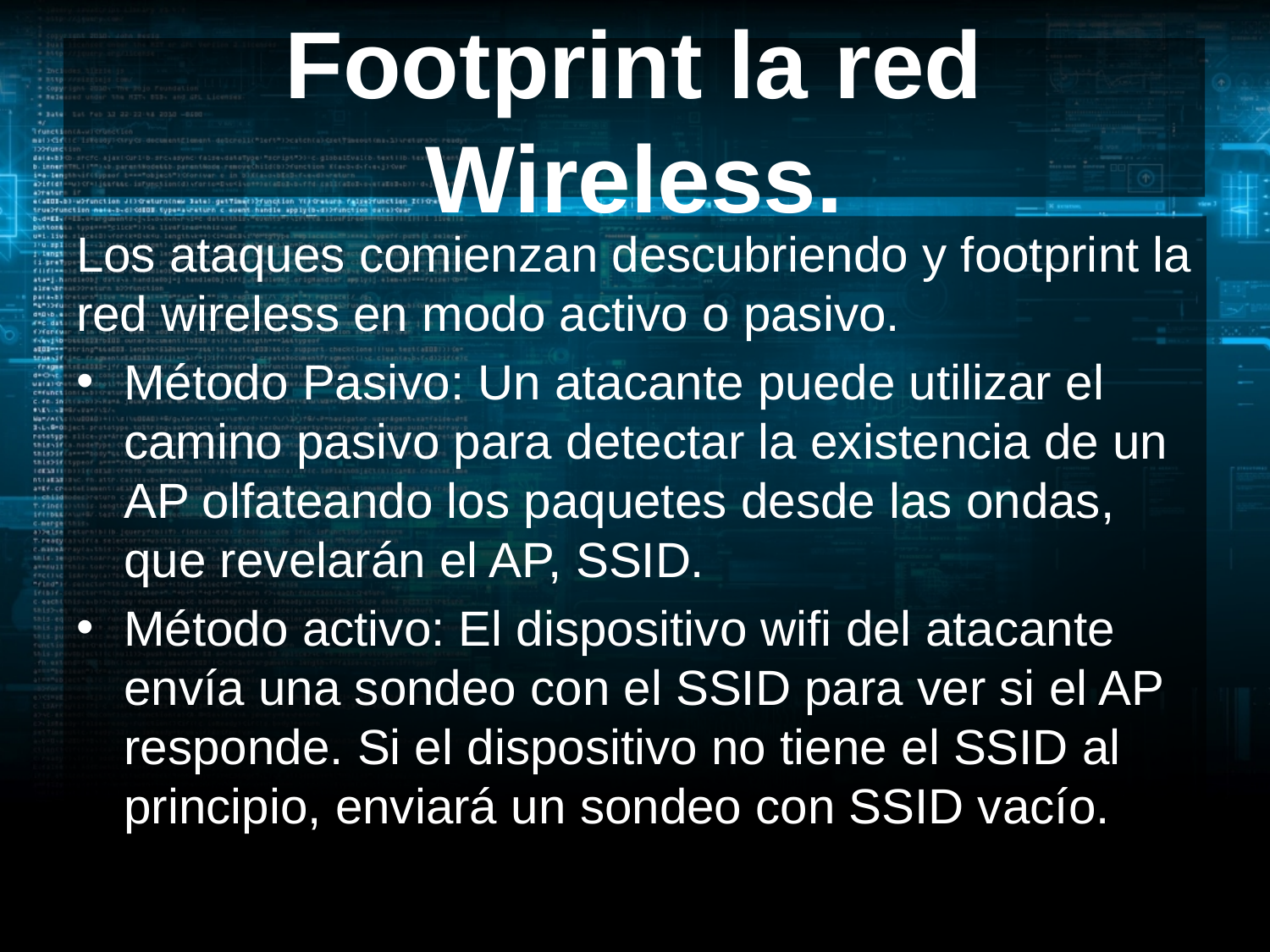

# Footprint la red Wireless.
Los ataques comienzan descubriendo y footprint la red wireless en modo activo o pasivo.
Método Pasivo: Un atacante puede utilizar el camino pasivo para detectar la existencia de un AP olfateando los paquetes desde las ondas, que revelarán el AP, SSID.
Método activo: El dispositivo wifi del atacante envía una sondeo con el SSID para ver si el AP responde. Si el dispositivo no tiene el SSID al principio, enviará un sondeo con SSID vacío.